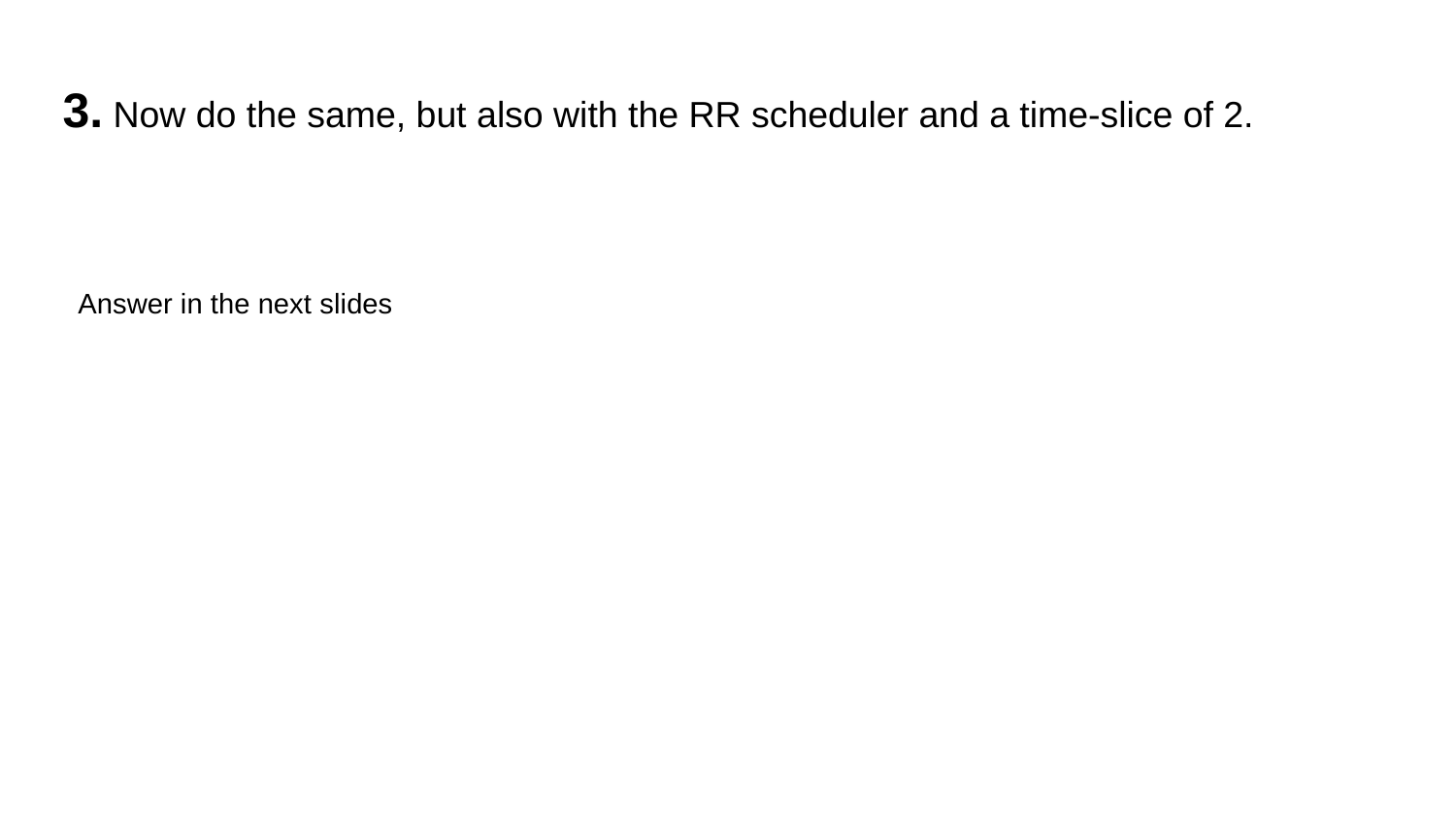

3. Now do the same, but also with the RR scheduler and a time-slice of 2.

Answer in the next slides